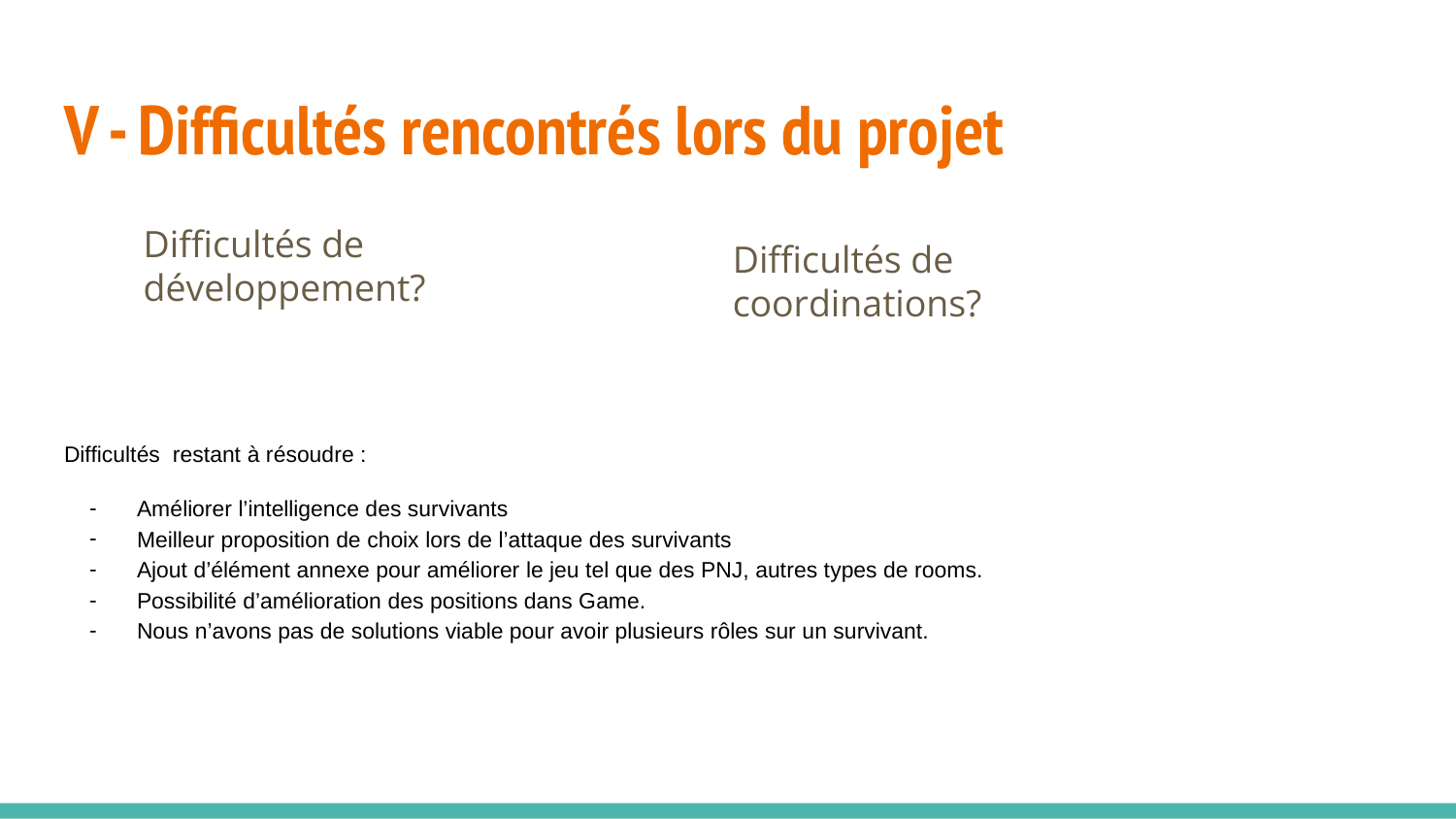

# V - Difficultés rencontrés lors du projet

Difficultés  restant à résoudre :
Améliorer l’intelligence des survivants
Meilleur proposition de choix lors de l’attaque des survivants
Ajout d’élément annexe pour améliorer le jeu tel que des PNJ, autres types de rooms.
Possibilité d’amélioration des positions dans Game.
Nous n’avons pas de solutions viable pour avoir plusieurs rôles sur un survivant.

Difficultés de développement?
Difficultés de coordinations?